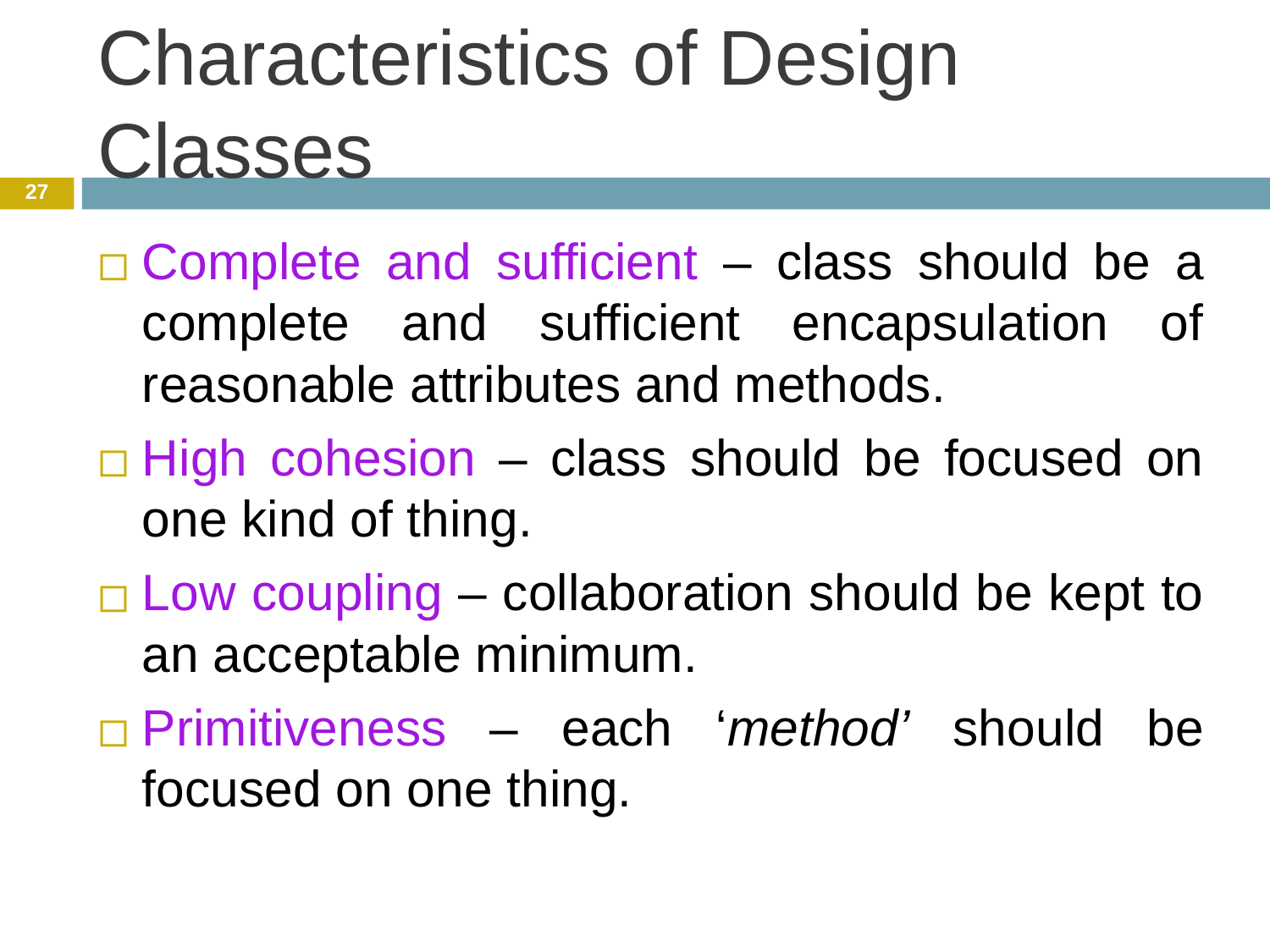

# Characteristics of Design Classes
27
Complete and sufficient – class should be a complete and sufficient encapsulation of reasonable attributes and methods.
High cohesion – class should be focused on one kind of thing.
Low coupling – collaboration should be kept to an acceptable minimum.
Primitiveness – each ‘method’ should be focused on one thing.